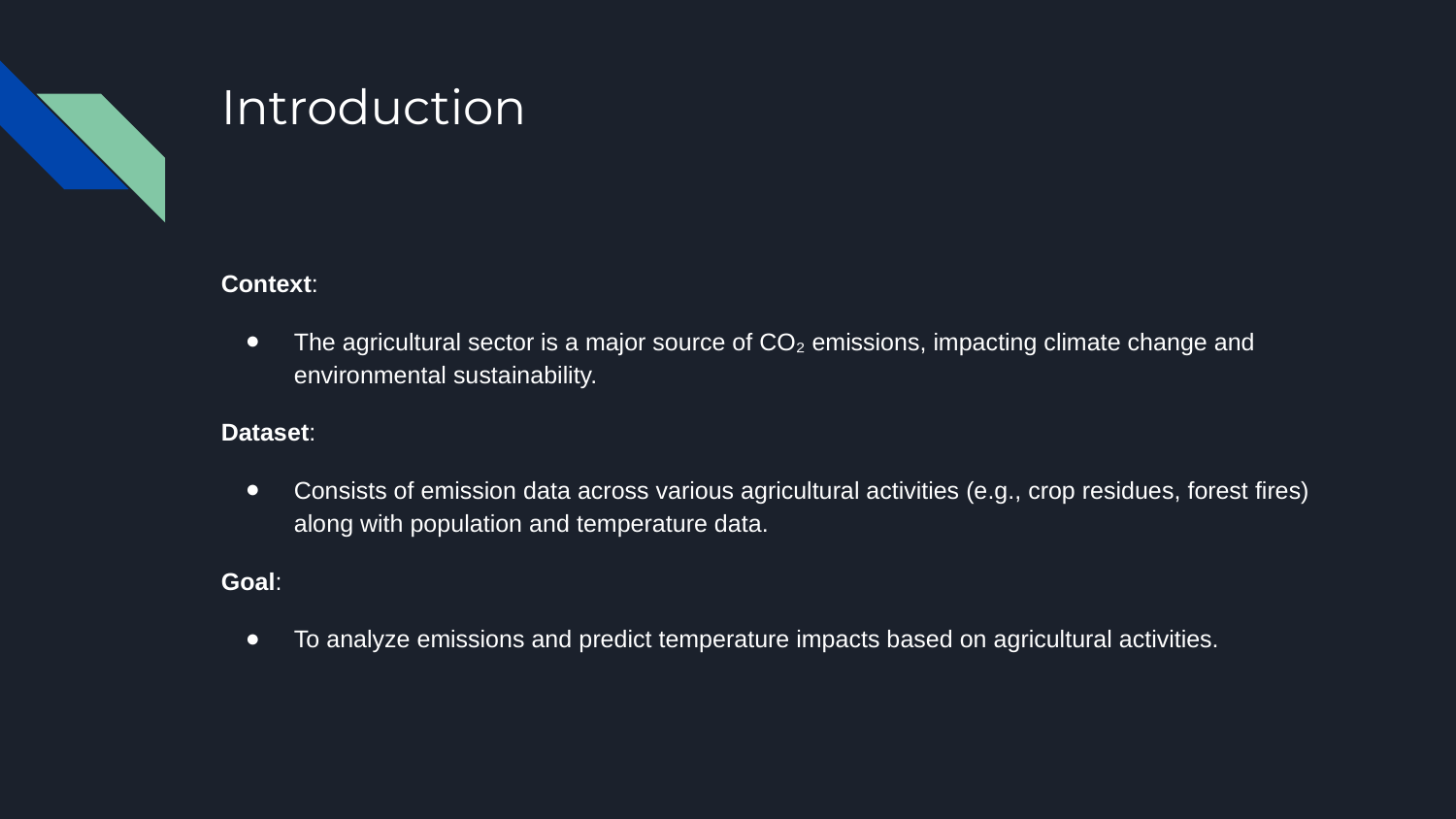

# Introduction
Context:
The agricultural sector is a major source of CO₂ emissions, impacting climate change and environmental sustainability.
Dataset:
Consists of emission data across various agricultural activities (e.g., crop residues, forest fires) along with population and temperature data.
Goal:
To analyze emissions and predict temperature impacts based on agricultural activities.